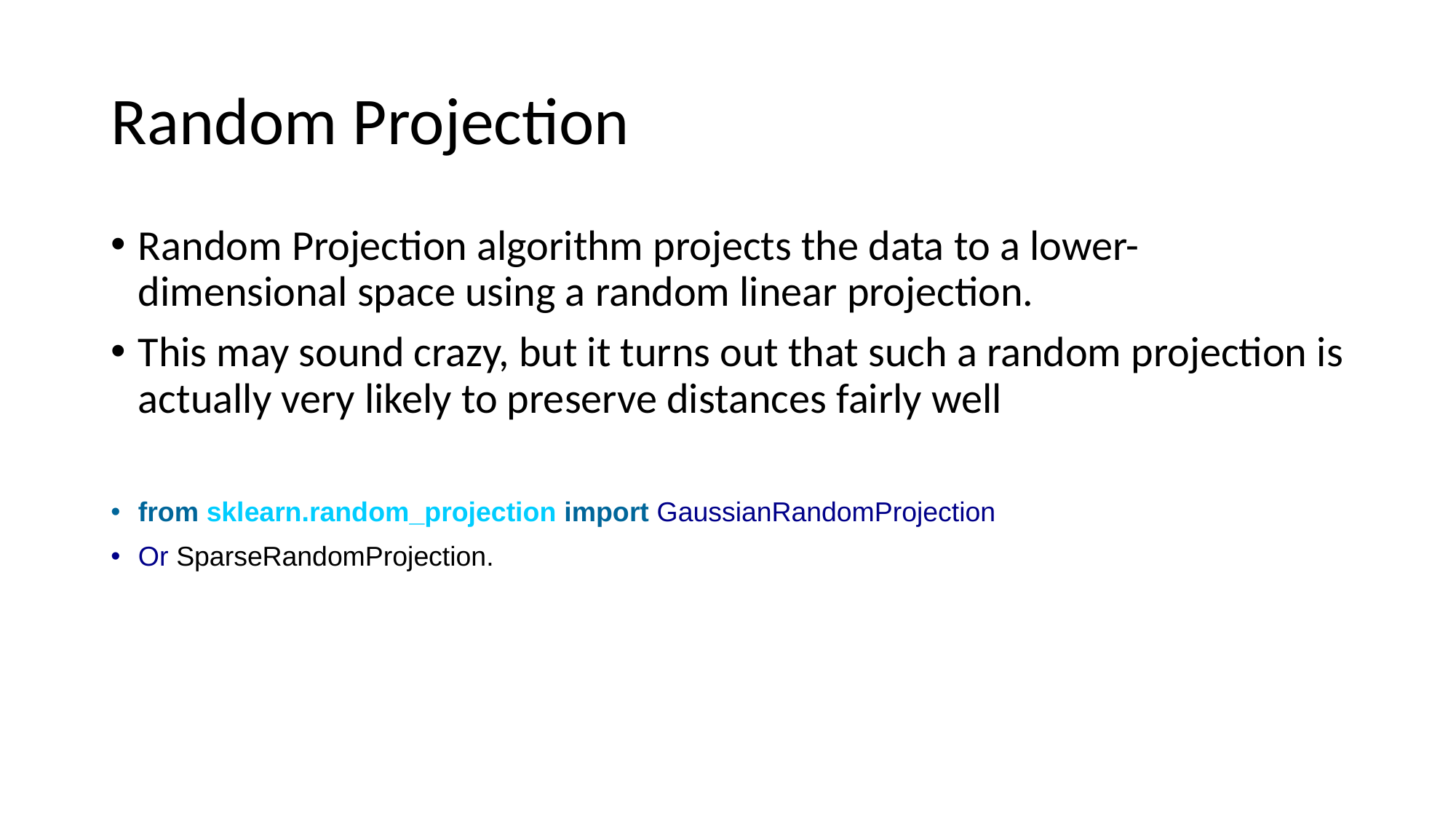

# Random Projection
Random Projection algorithm projects the data to a lower-dimensional space using a random linear projection.
This may sound crazy, but it turns out that such a random projection is actually very likely to preserve distances fairly well

from sklearn.random_projection import GaussianRandomProjection
Or SparseRandomProjection.